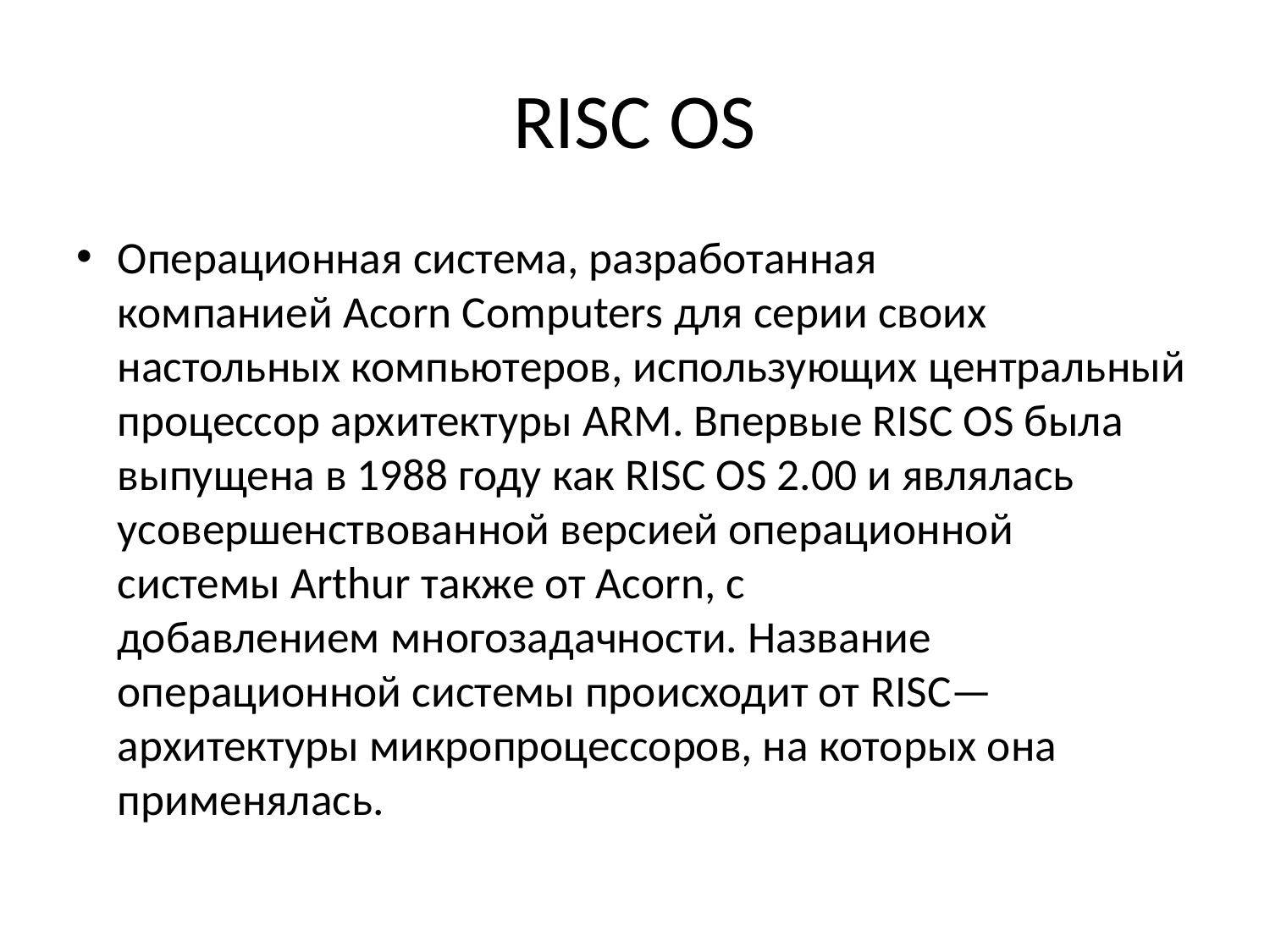

# RISC OS
Операционная система, разработанная компанией Acorn Computers для серии своих настольных компьютеров, использующих центральный процессор архитектуры ARM. Впервые RISC OS была выпущена в 1988 году как RISC OS 2.00 и являлась усовершенствованной версией операционной системы Arthur также от Acorn, с добавлением многозадачности. Название операционной системы происходит от RISC—архитектуры микропроцессоров, на которых она применялась.